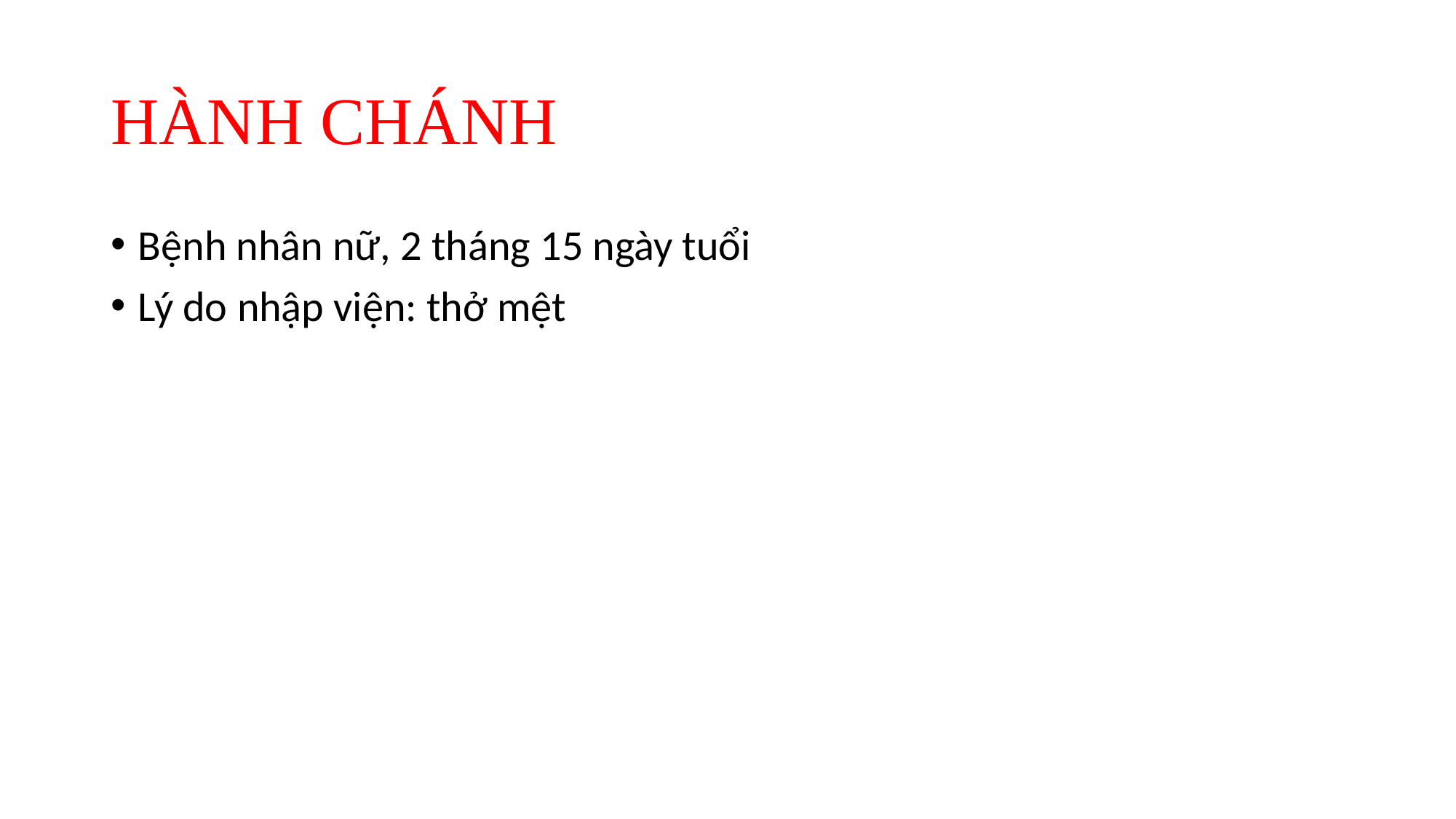

# HÀNH CHÁNH
Bệnh nhân nữ, 2 tháng 15 ngày tuổi
Lý do nhập viện: thở mệt